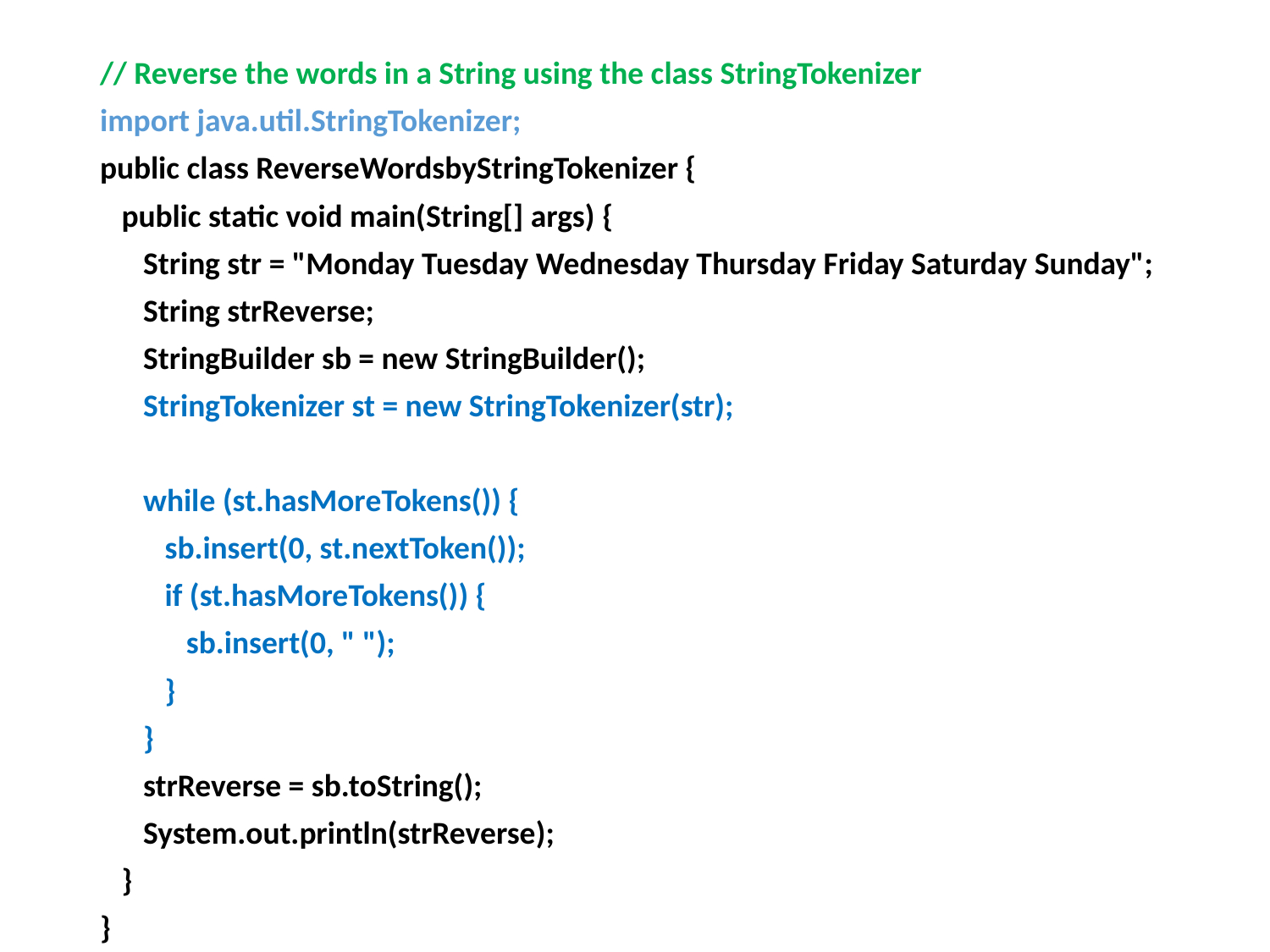

// Reverse the words in a String using the class StringTokenizer
import java.util.StringTokenizer;
public class ReverseWordsbyStringTokenizer {
   public static void main(String[] args) {
      String str = "Monday Tuesday Wednesday Thursday Friday Saturday Sunday";
      String strReverse;
      StringBuilder sb = new StringBuilder();
      StringTokenizer st = new StringTokenizer(str);

      while (st.hasMoreTokens()) {
         sb.insert(0, st.nextToken());
         if (st.hasMoreTokens()) {
            sb.insert(0, " ");
         }
      }
      strReverse = sb.toString();
      System.out.println(strReverse);
   }
}